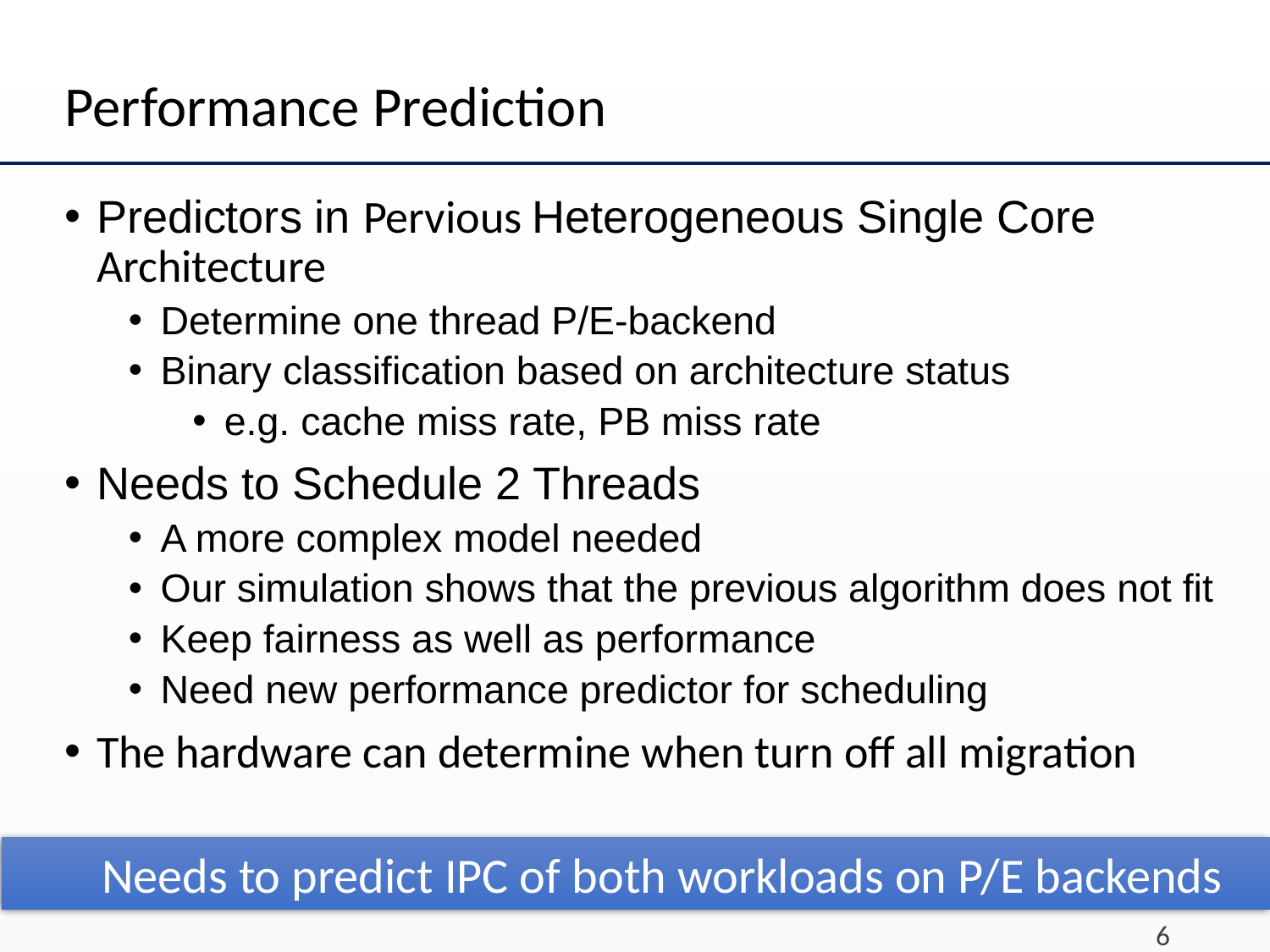

# Performance Prediction
Predictors in Pervious Heterogeneous Single Core Architecture
Determine one thread P/E-backend
Binary classification based on architecture status
e.g. cache miss rate, PB miss rate
Needs to Schedule 2 Threads
A more complex model needed
Our simulation shows that the previous algorithm does not fit
Keep fairness as well as performance
Need new performance predictor for scheduling
The hardware can determine when turn off all migration
Needs to predict IPC of both workloads on P/E backends
6